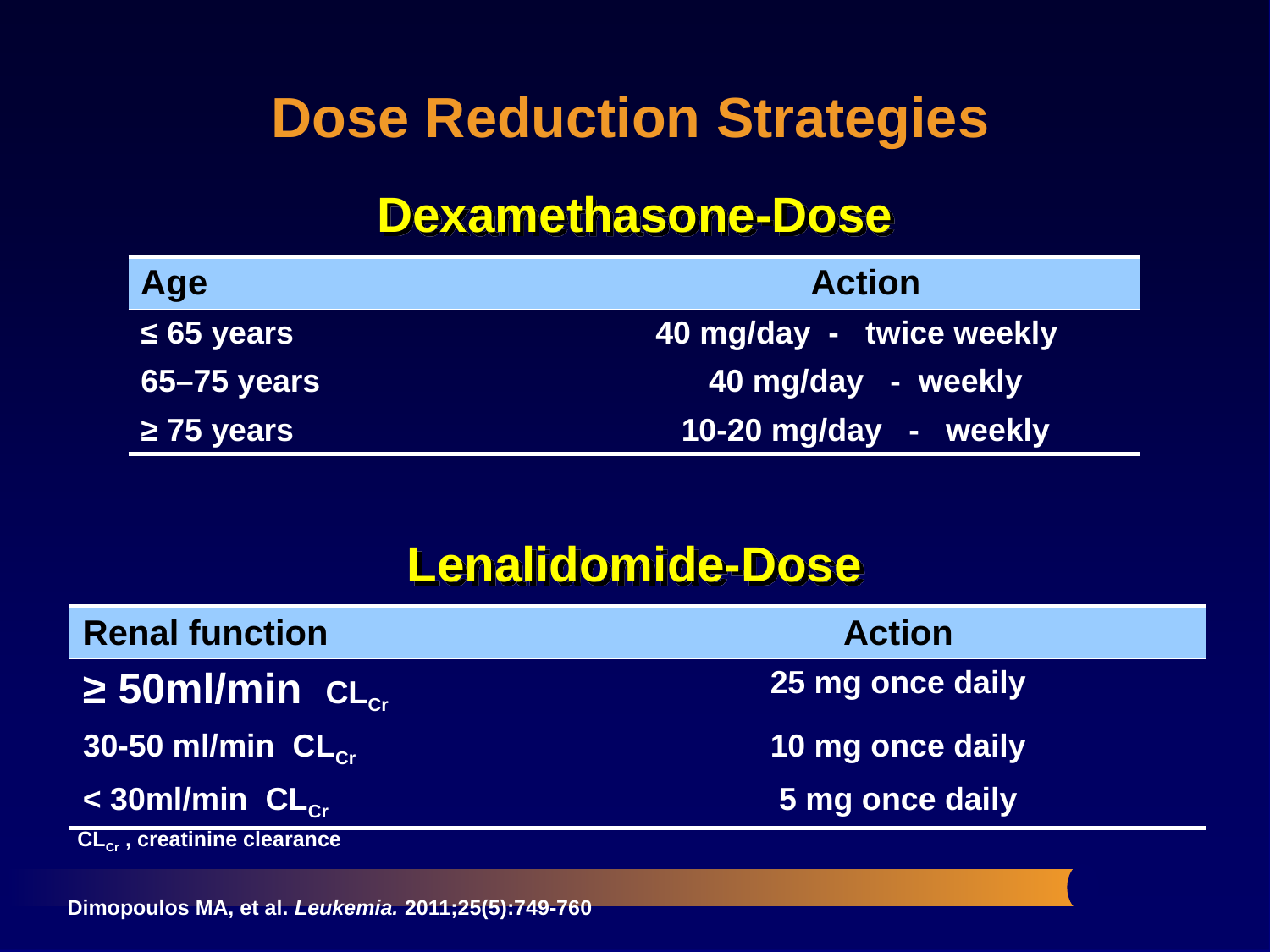

Dose Reduction Strategies
# Dexamethasone-Dose
| Age | Action |
| --- | --- |
| ≤ 65 years | 40 mg/day - twice weekly |
| 65–75 years | 40 mg/day - weekly |
| ≥ 75 years | 10-20 mg/day - weekly |
Lenalidomide-Dose
| Renal function | Action |
| --- | --- |
| ≥ 50ml/min CLCr | 25 mg once daily |
| 30-50 ml/min CLCr | 10 mg once daily |
| < 30ml/min CLCr | 5 mg once daily |
CLCr , creatinine clearance
Dimopoulos MA, et al. Leukemia. 2011;25(5):749-760